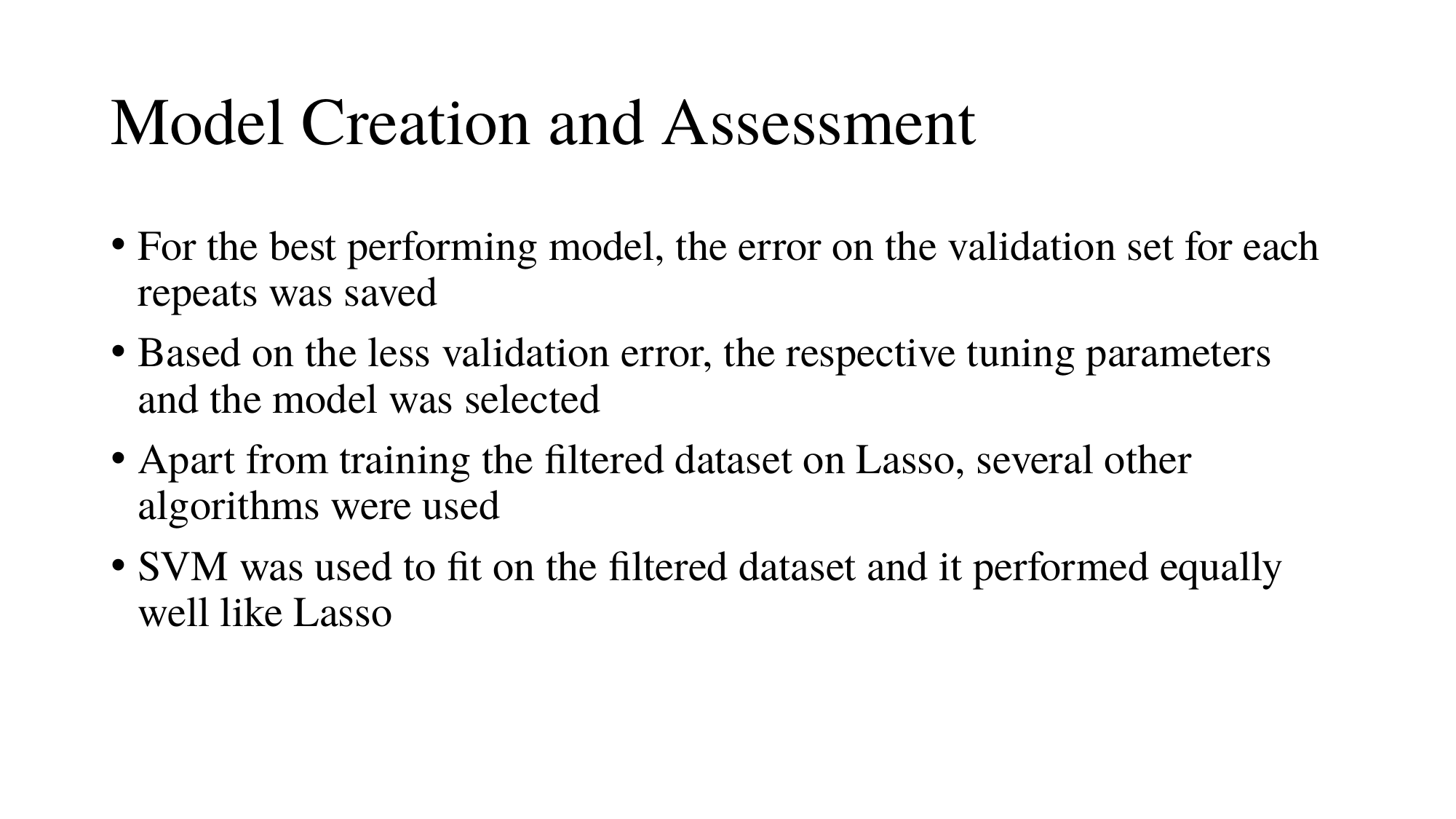

# Model Creation and Assessment
For the best performing model, the error on the validation set for each repeats was saved
Based on the less validation error, the respective tuning parameters and the model was selected
Apart from training the filtered dataset on Lasso, several other algorithms were used
SVM was used to fit on the filtered dataset and it performed equally well like Lasso